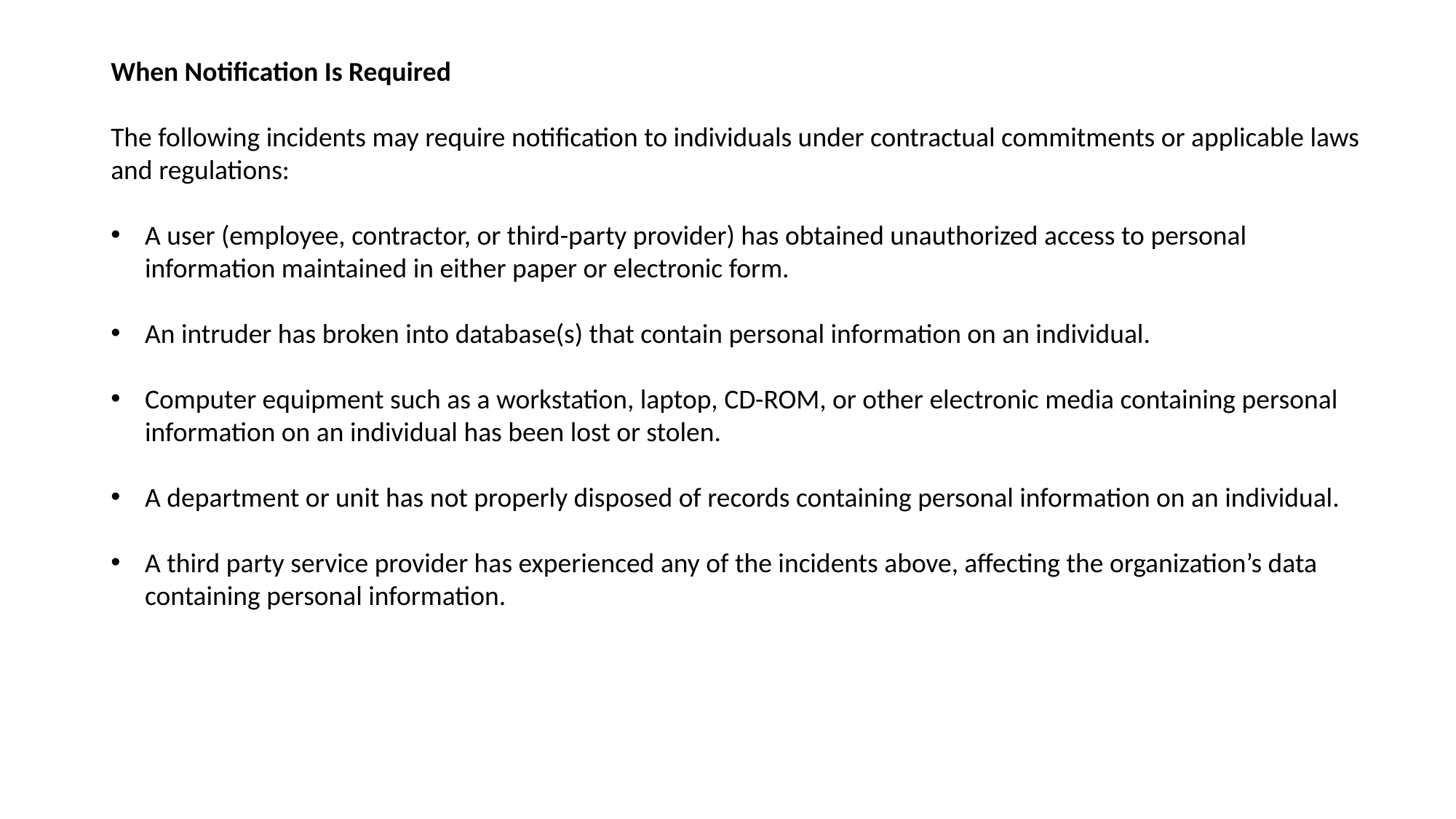

When Notification Is Required

The following incidents may require notification to individuals under contractual commitments or applicable laws and regulations:

A user (employee, contractor, or third-party provider) has obtained unauthorized access to personal information maintained in either paper or electronic form.

An intruder has broken into database(s) that contain personal information on an individual.

Computer equipment such as a workstation, laptop, CD-ROM, or other electronic media containing personal information on an individual has been lost or stolen.

A department or unit has not properly disposed of records containing personal information on an individual.

A third party service provider has experienced any of the incidents above, affecting the organization’s data containing personal information.